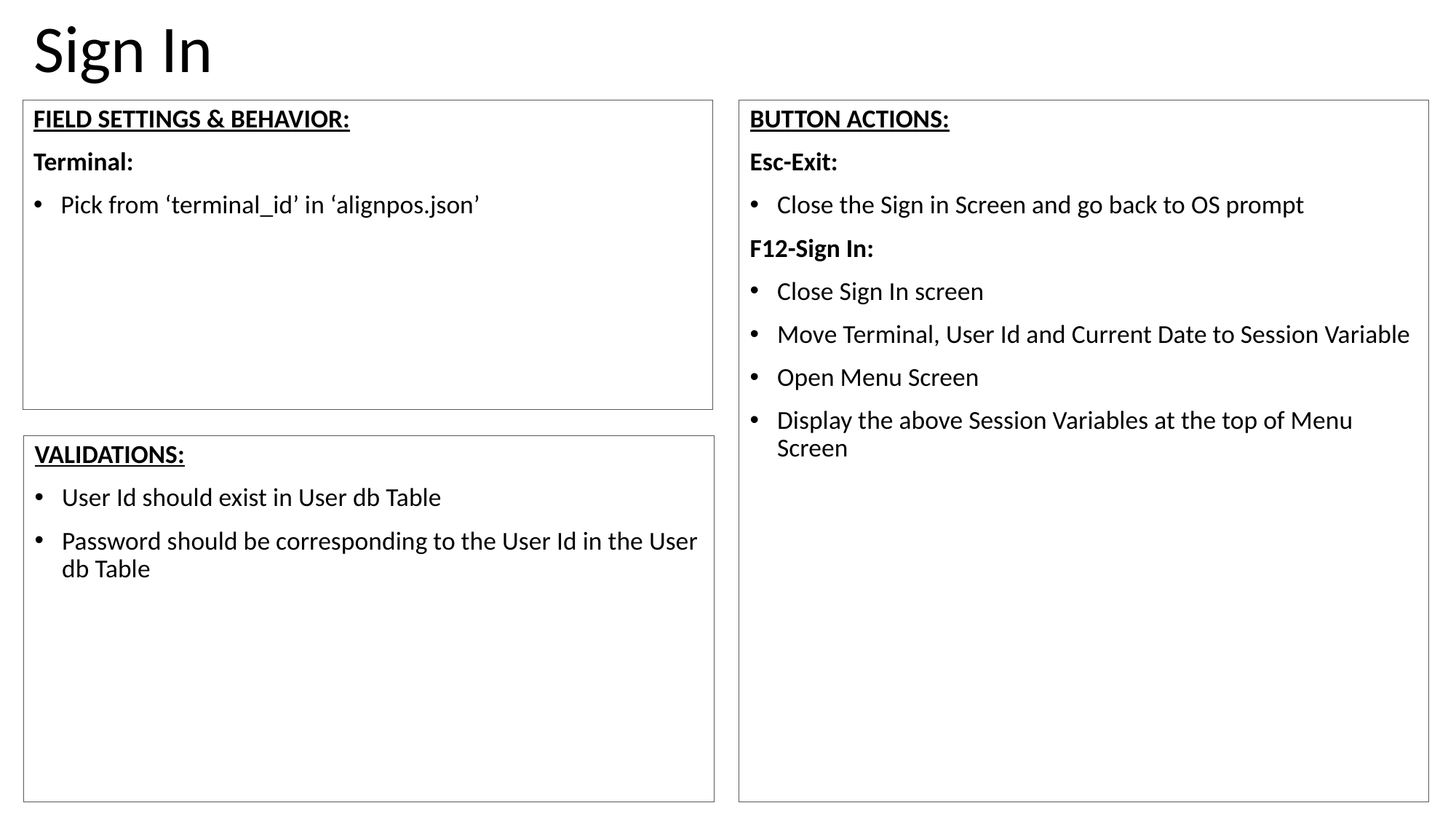

# Sign In
FIELD SETTINGS & BEHAVIOR:
Terminal:
Pick from ‘terminal_id’ in ‘alignpos.json’

BUTTON ACTIONS:
Esc-Exit:
Close the Sign in Screen and go back to OS prompt
F12-Sign In:
Close Sign In screen
Move Terminal, User Id and Current Date to Session Variable
Open Menu Screen
Display the above Session Variables at the top of Menu Screen

VALIDATIONS:
User Id should exist in User db Table
Password should be corresponding to the User Id in the User db Table